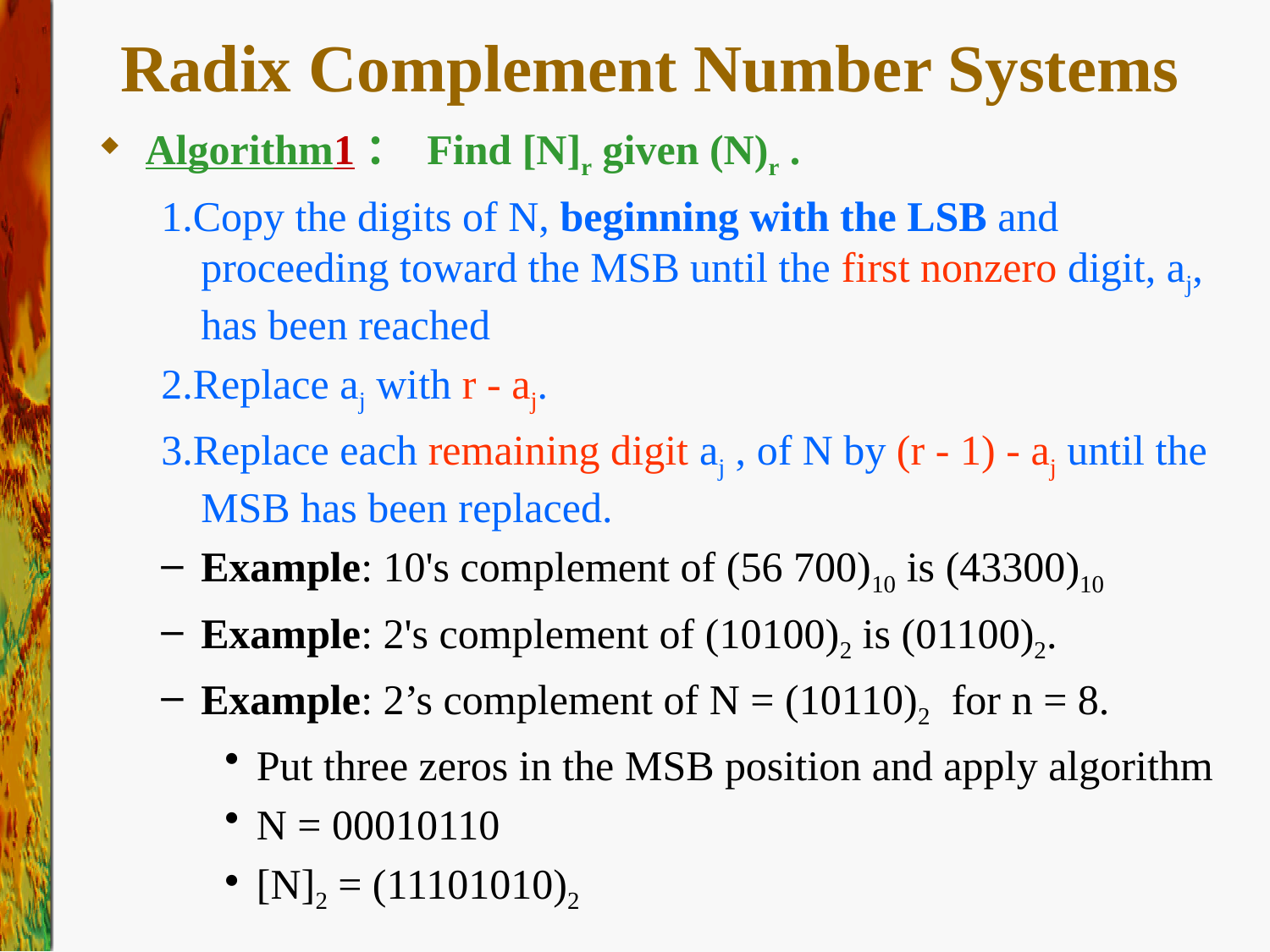

# Radix Complement Number Systems
Algorithm1： Find [N]r given (N)r .
1.Copy the digits of N, beginning with the LSB and proceeding toward the MSB until the first nonzero digit, aj, has been reached
2.Replace aj with r - aj.
3.Replace each remaining digit aj , of N by (r - 1) - aj until the MSB has been replaced.
Example: 10's complement of (56 700)10 is (43300)10
Example: 2's complement of (10100)2 is (01100)2.
Example: 2’s complement of N = (10110)2  for n = 8.
Put three zeros in the MSB position and apply algorithm
N = 00010110
[N]2 = (11101010)2